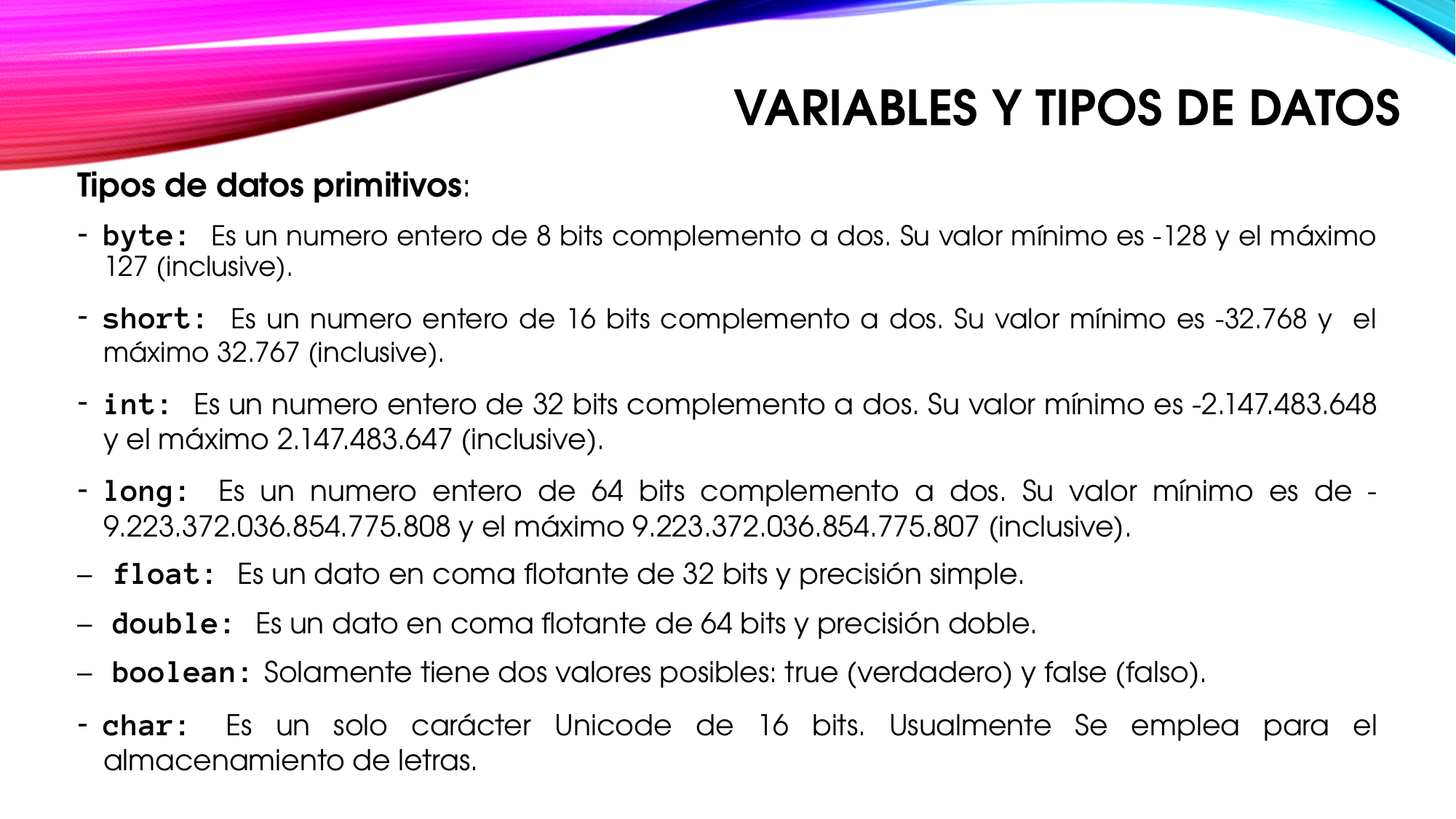

# Variables y Tipos de datos
Tipos de datos primitivos:
byte: Es un numero entero de 8 bits complemento a dos. Su valor mínimo es -128 y el máximo 127 (inclusive).
short: Es un numero entero de 16 bits complemento a dos. Su valor mínimo es -32.768 y  el máximo 32.767 (inclusive).
int: Es un numero entero de 32 bits complemento a dos. Su valor mínimo es -2.147.483.648 y el máximo 2.147.483.647 (inclusive).
long: Es un numero entero de 64 bits complemento a dos. Su valor mínimo es de -9.223.372.036.854.775.808 y el máximo 9.223.372.036.854.775.807 (inclusive).
- float: Es un dato en coma flotante de 32 bits y precisión simple.
- double: Es un dato en coma flotante de 64 bits y precisión doble.
- boolean: Solamente tiene dos valores posibles: true (verdadero) y false (falso).
char: Es un solo carácter Unicode de 16 bits. Usualmente Se emplea para el almacenamiento de letras.